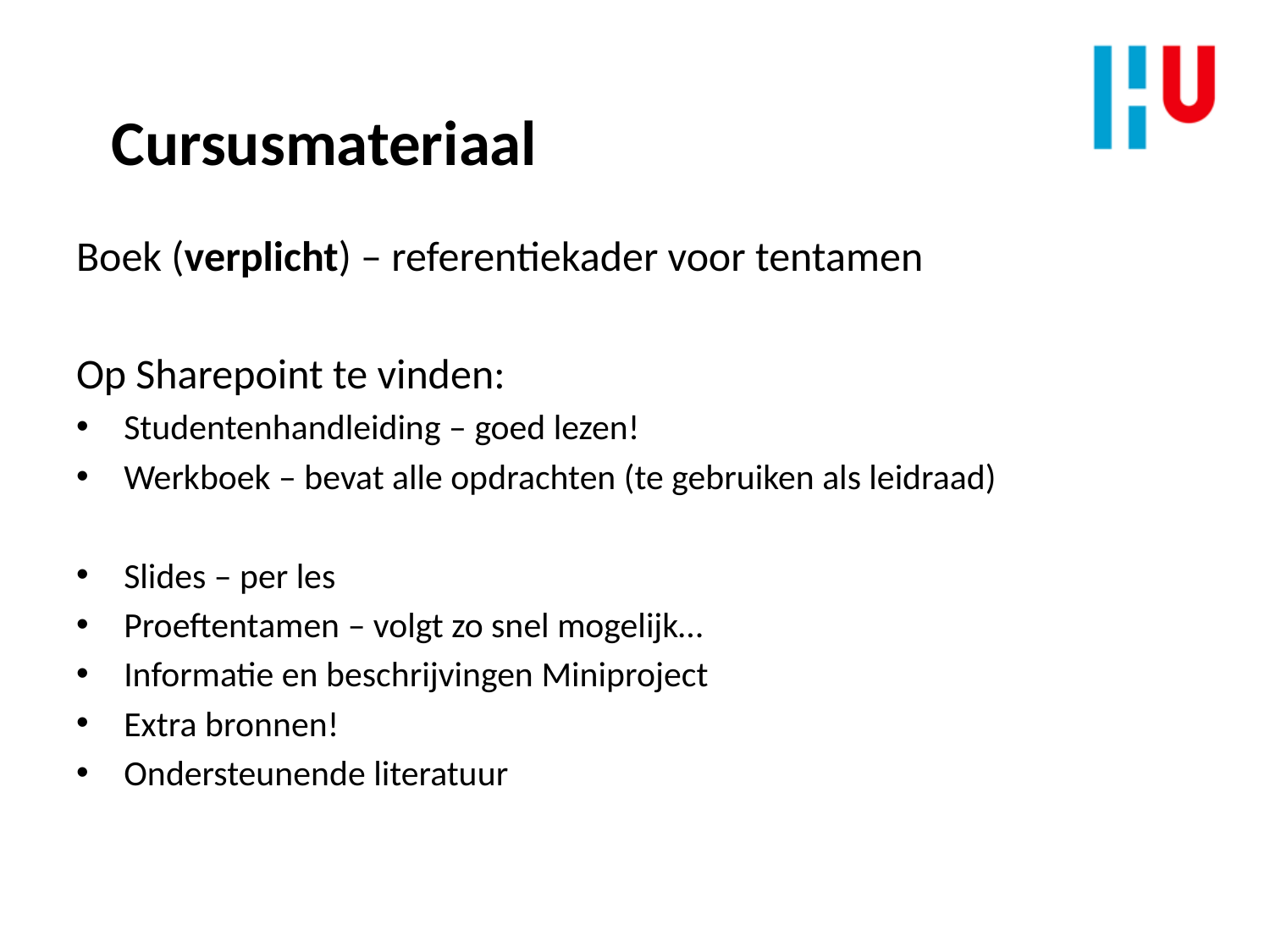

Cursusmateriaal
Boek (verplicht) – referentiekader voor tentamen

Op Sharepoint te vinden:
Studentenhandleiding – goed lezen!
Werkboek – bevat alle opdrachten (te gebruiken als leidraad)

Slides – per les
Proeftentamen – volgt zo snel mogelijk…
Informatie en beschrijvingen Miniproject
Extra bronnen!
Ondersteunende literatuur